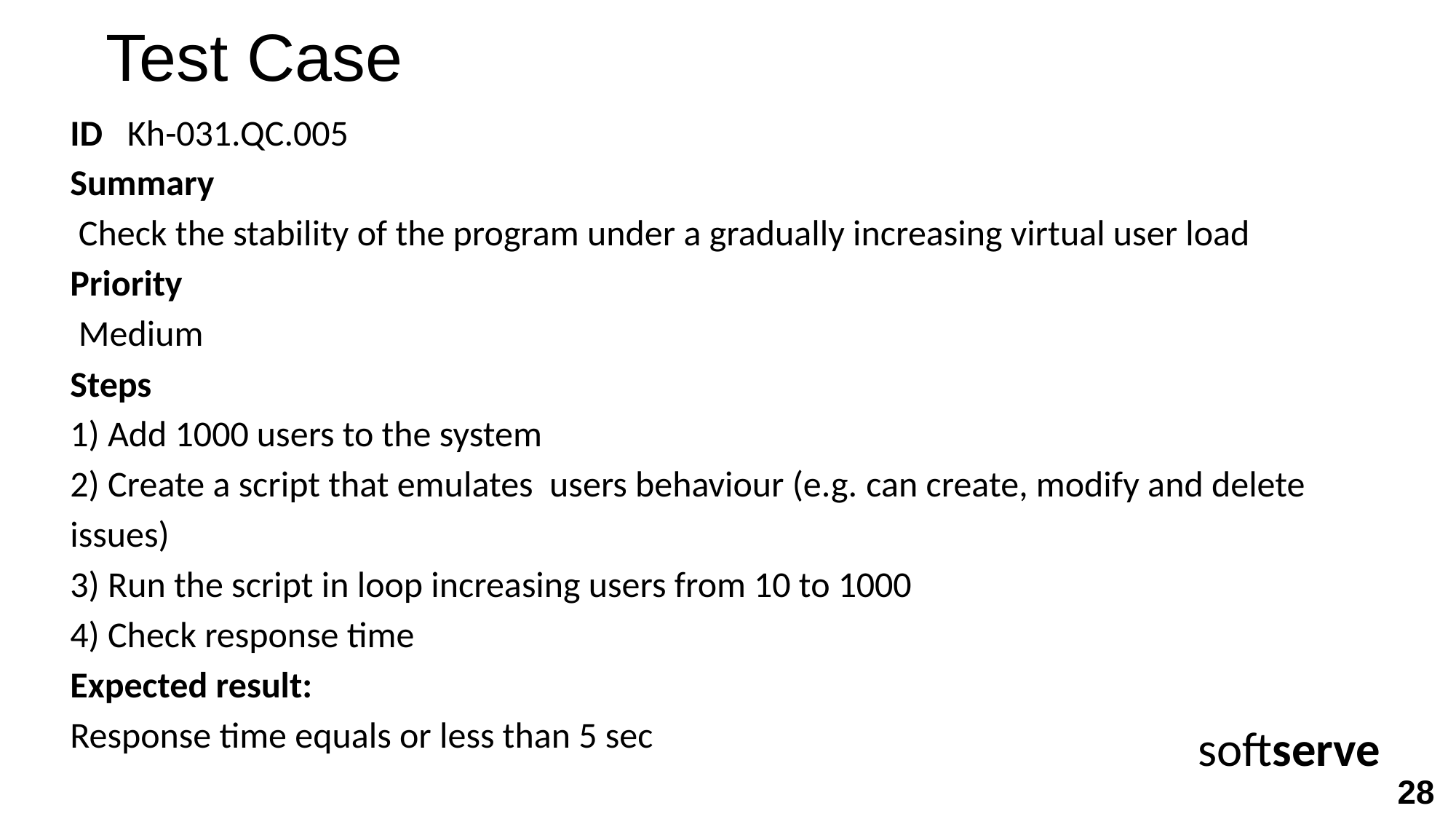

# Test Case

ID   Kh-031.QC.005
Summary
 Check the stability of the program under a gradually increasing virtual user load
Priority
 Medium
Steps
1) Add 1000 users to the system
2) Create a script that emulates  users behaviour (e.g. can create, modify and delete issues)
3) Run the script in loop increasing users from 10 to 1000
4) Check response time
Expected result:
Response time equals or less than 5 sec
softserve
28